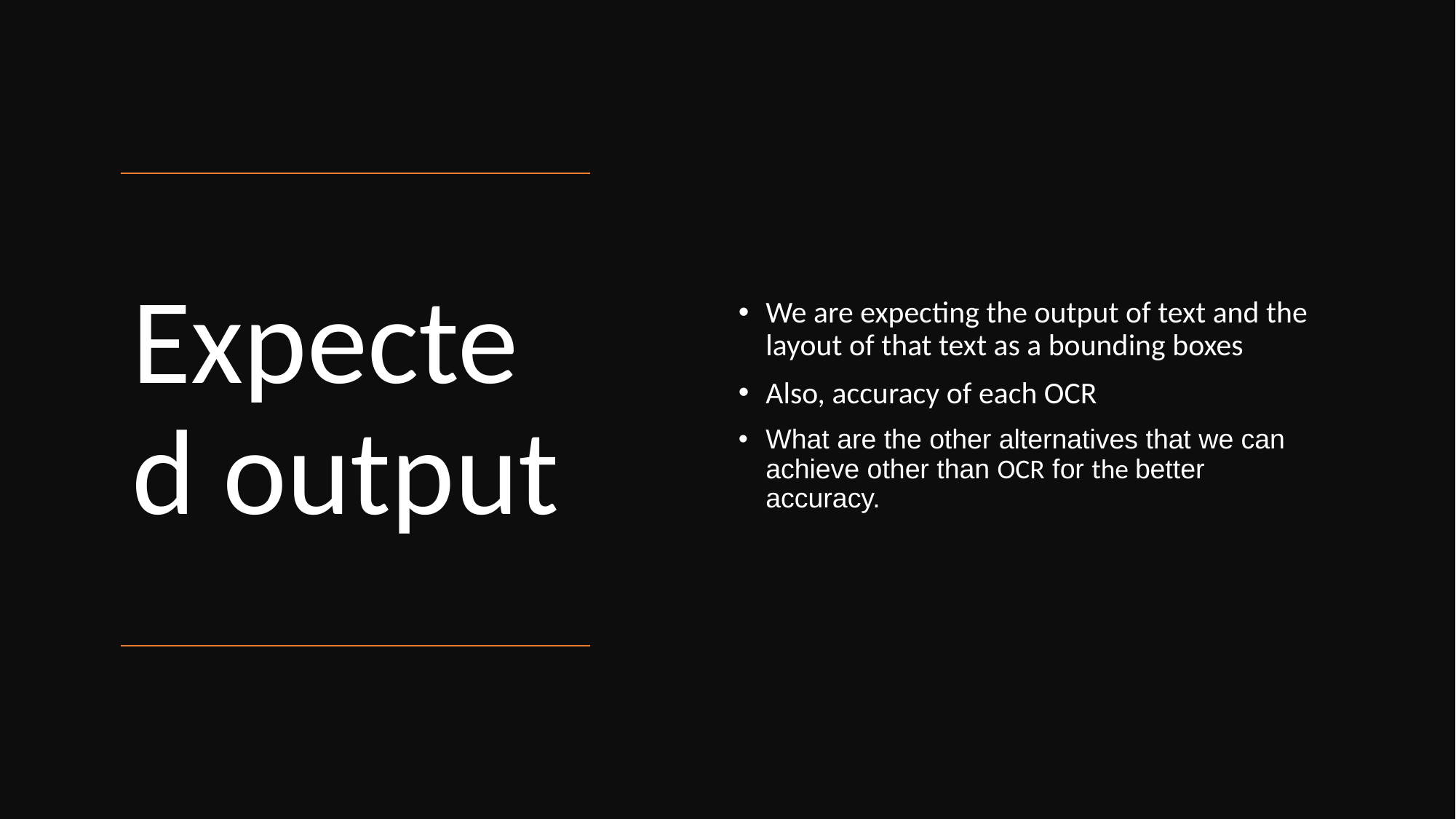

We are expecting the output of text and the layout of that text as a bounding boxes
Also, accuracy of each OCR
What are the other alternatives that we can achieve other than OCR for the better accuracy.
# Expected output